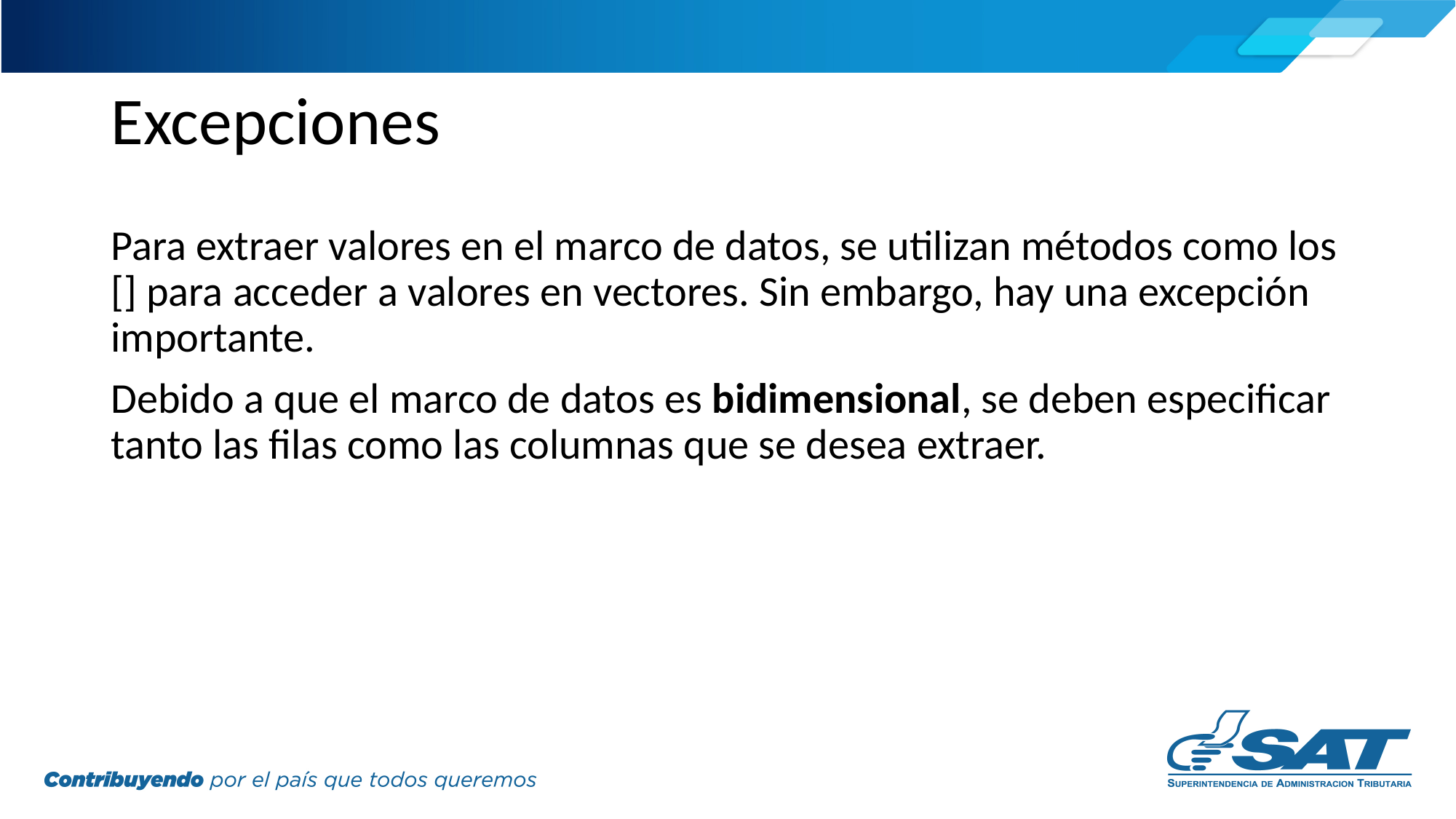

# Excepciones
Para extraer valores en el marco de datos, se utilizan métodos como los [] para acceder a valores en vectores. Sin embargo, hay una excepción importante.
Debido a que el marco de datos es bidimensional, se deben especificar tanto las filas como las columnas que se desea extraer.